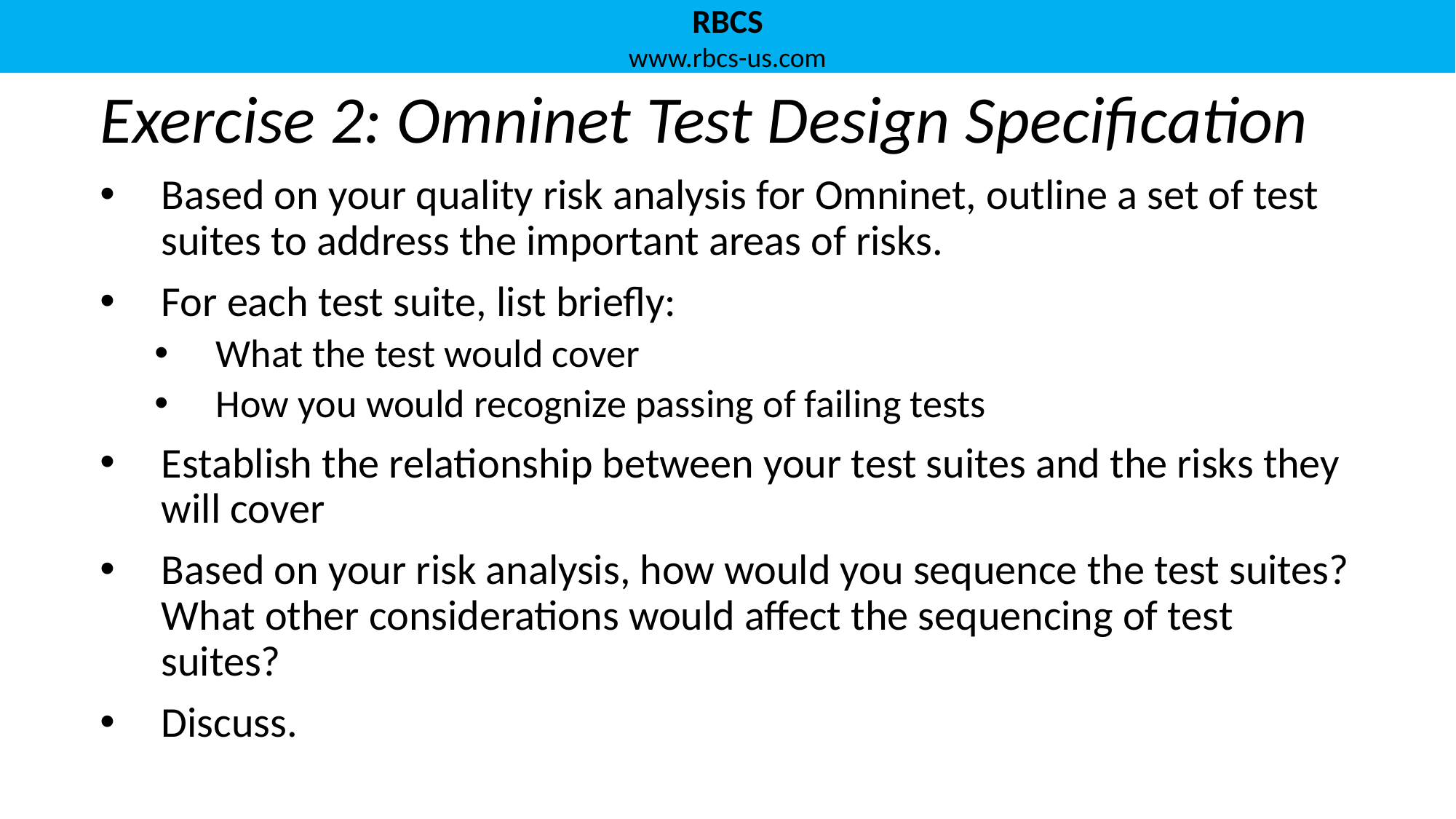

# Exercise 2: Omninet Test Design Specification
Based on your quality risk analysis for Omninet, outline a set of test suites to address the important areas of risks.
For each test suite, list briefly:
What the test would cover
How you would recognize passing of failing tests
Establish the relationship between your test suites and the risks they will cover
Based on your risk analysis, how would you sequence the test suites? What other considerations would affect the sequencing of test suites?
Discuss.